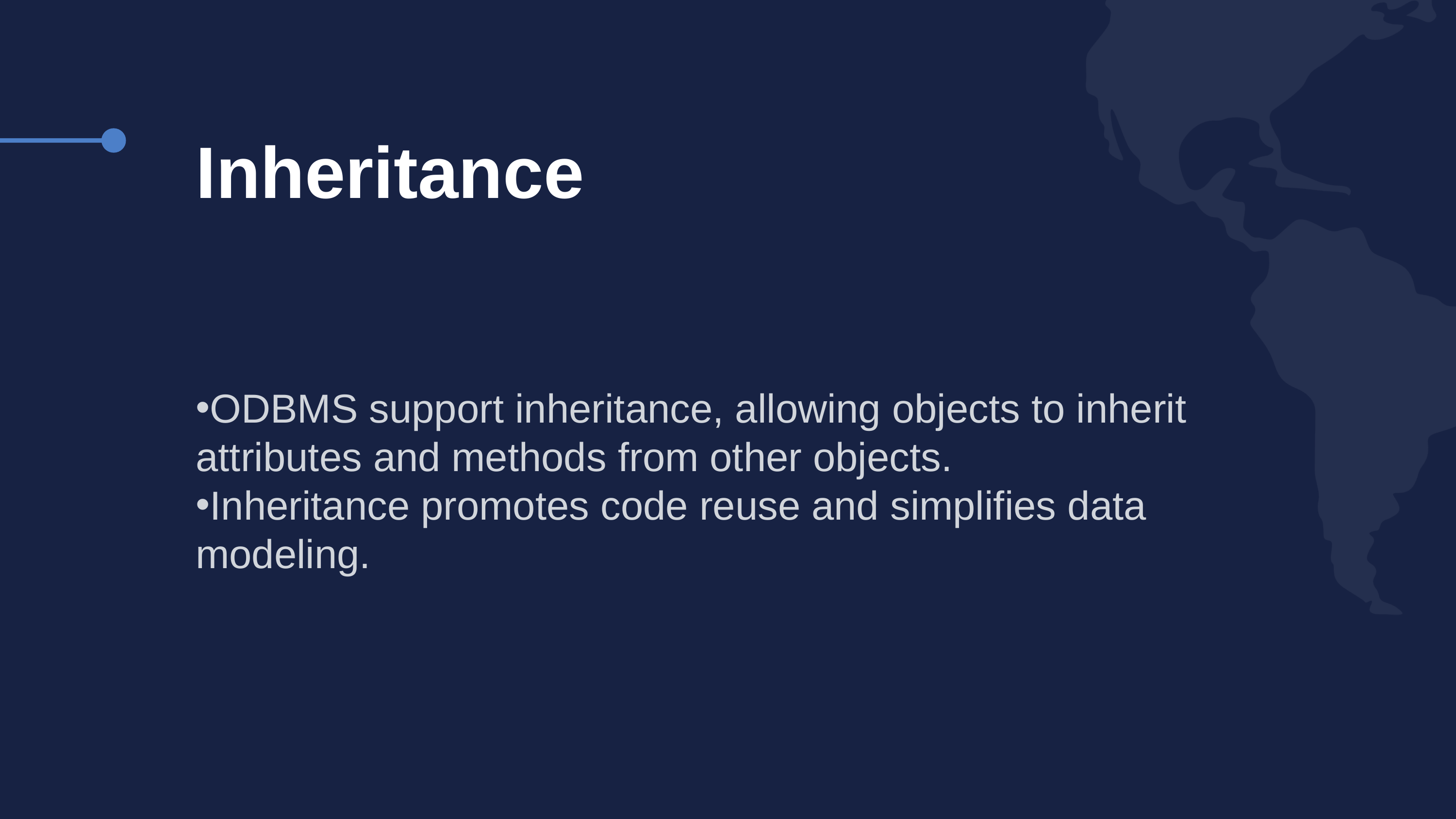

Inheritance
ODBMS support inheritance, allowing objects to inherit attributes and methods from other objects.
Inheritance promotes code reuse and simplifies data modeling.